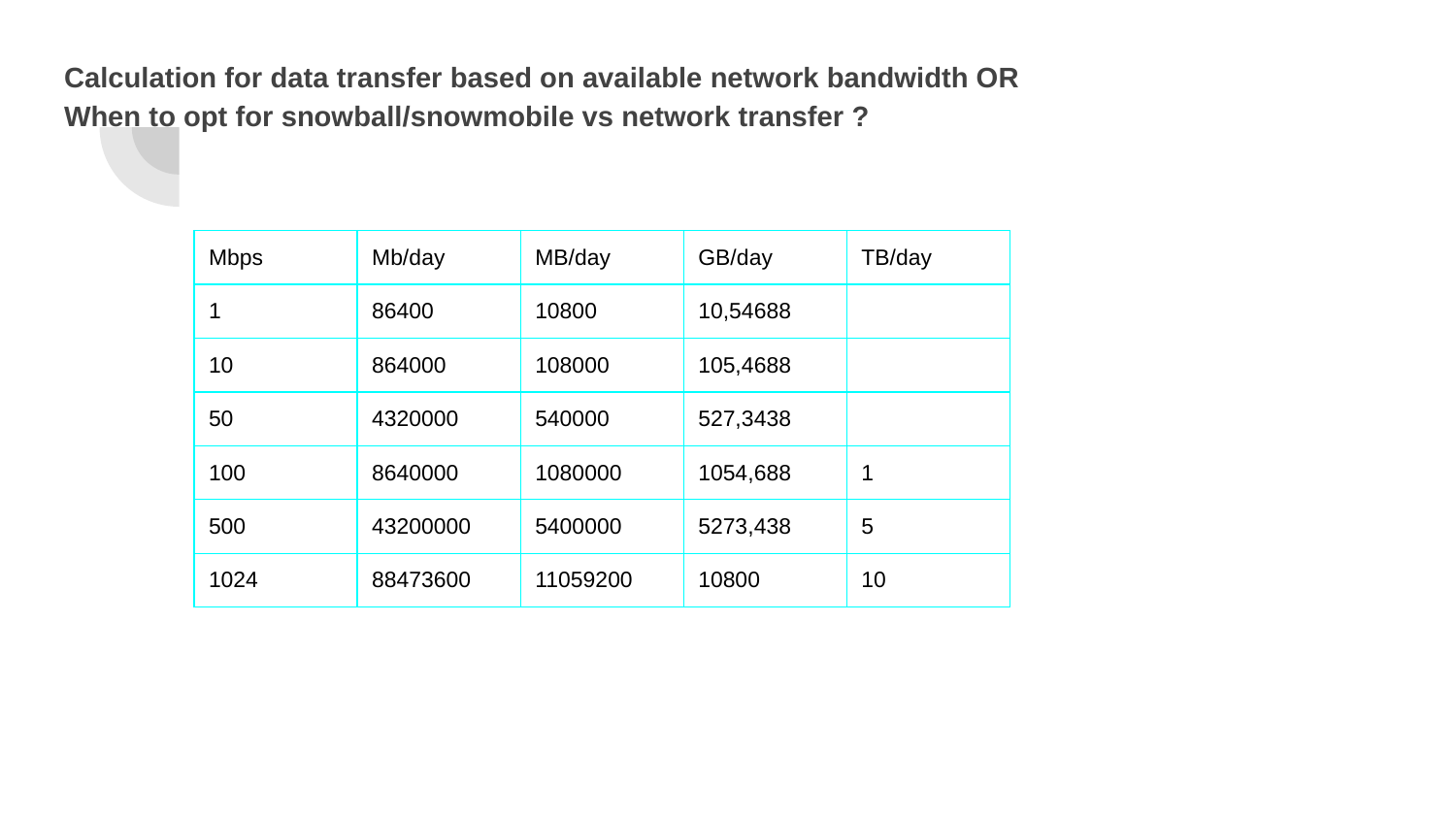

# Calculation for data transfer based on available network bandwidth OR
When to opt for snowball/snowmobile vs network transfer ?

| Mbps | Mb/day | MB/day | GB/day | TB/day |
| --- | --- | --- | --- | --- |
| 1 | 86400 | 10800 | 10,54688 |  |
| 10 | 864000 | 108000 | 105,4688 |  |
| 50 | 4320000 | 540000 | 527,3438 |  |
| 100 | 8640000 | 1080000 | 1054,688 | 1 |
| 500 | 43200000 | 5400000 | 5273,438 | 5 |
| 1024 | 88473600 | 11059200 | 10800 | 10 |